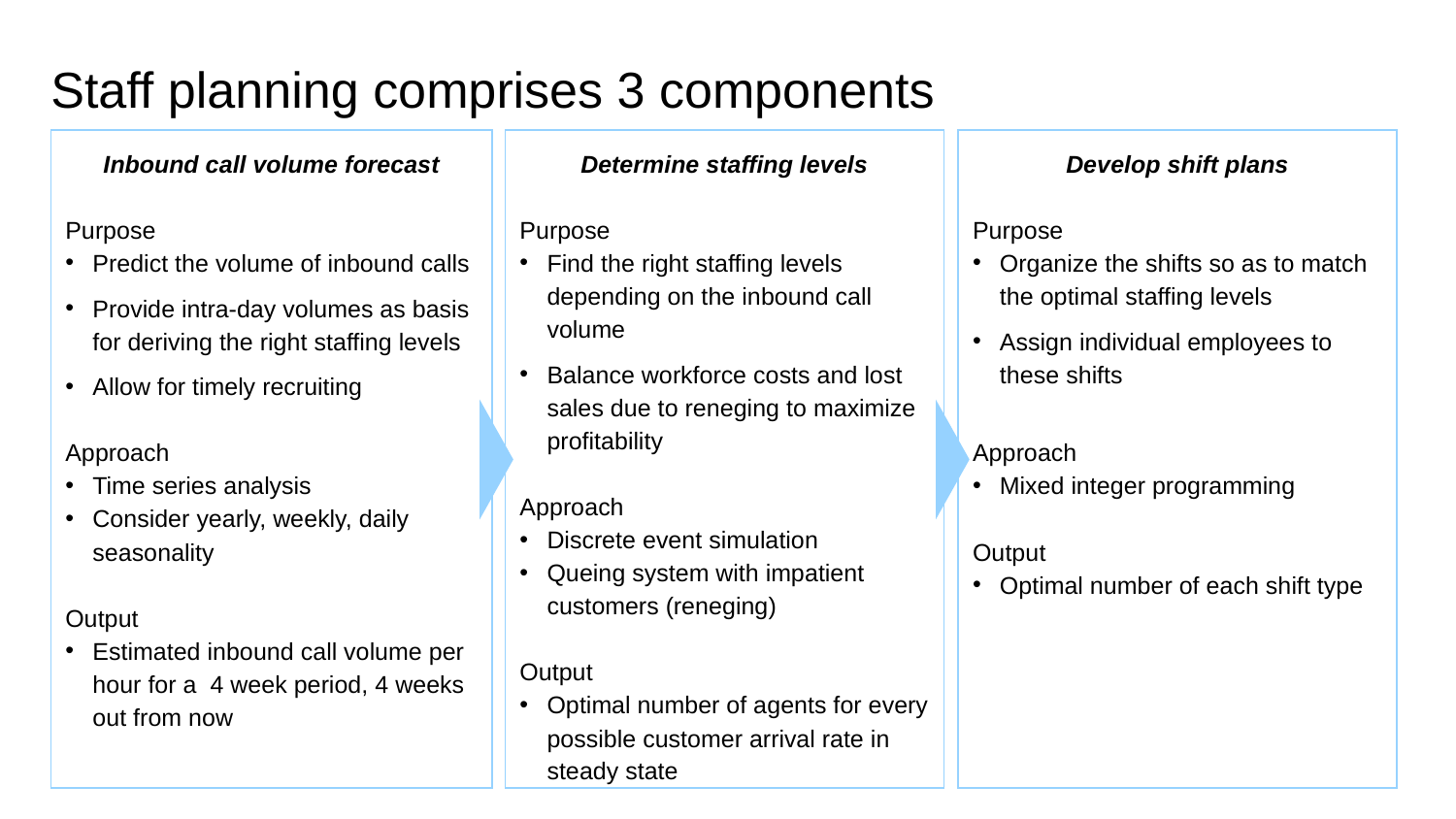

overall_1_132317708703649333 columns_1_132317708703649333
# Staff planning comprises 3 components
Inbound call volume forecast

Purpose
Predict the volume of inbound calls
Provide intra-day volumes as basis for deriving the right staffing levels
Allow for timely recruiting

Approach
Time series analysis
Consider yearly, weekly, daily seasonality

Output
Estimated inbound call volume per hour for a  4 week period, 4 weeks out from now

Determine staffing levels

Purpose
Find the right staffing levels depending on the inbound call volume
Balance workforce costs and lost sales due to reneging to maximize profitability

Approach
Discrete event simulation
Queing system with impatient customers (reneging)

Output
Optimal number of agents for every possible customer arrival rate in steady state

Develop shift plans

Purpose
Organize the shifts so as to match the optimal staffing levels
Assign individual employees to these shifts

Approach
Mixed integer programming

Output
Optimal number of each shift type